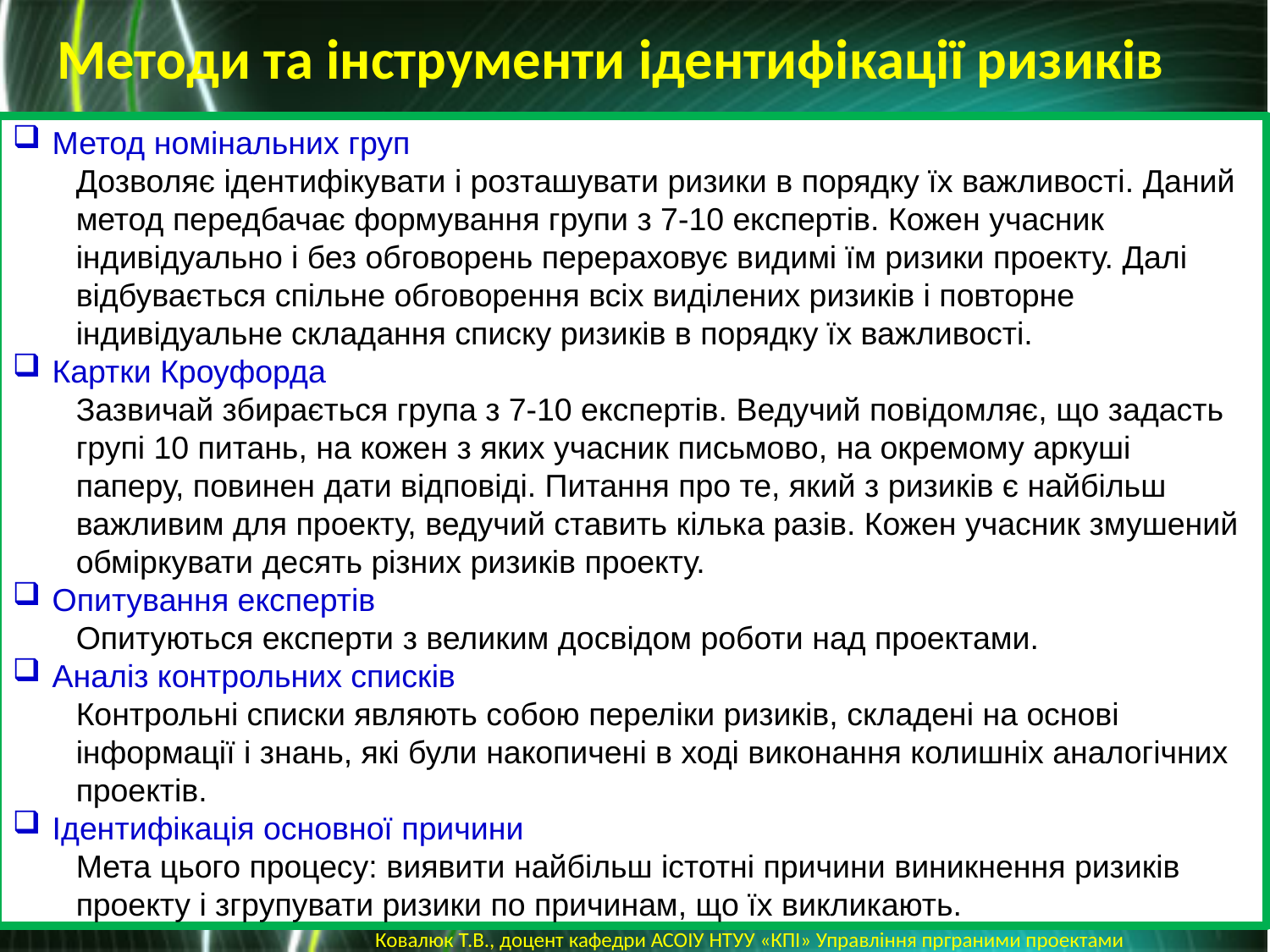

Методи та інструменти ідентифікації ризиків
Метод номінальних груп
Дозволяє ідентифікувати і розташувати ризики в порядку їх важливості. Даний метод передбачає формування групи з 7-10 експертів. Кожен учасник індивідуально і без обговорень перераховує видимі їм ризики проекту. Далі відбувається спільне обговорення всіх виділених ризиків і повторне індивідуальне складання списку ризиків в порядку їх важливості.
Картки Кроуфорда
Зазвичай збирається група з 7-10 експертів. Ведучий повідомляє, що задасть групі 10 питань, на кожен з яких учасник письмово, на окремому аркуші паперу, повинен дати відповіді. Питання про те, який з ризиків є найбільш важливим для проекту, ведучий ставить кілька разів. Кожен учасник змушений обміркувати десять різних ризиків проекту.
Опитування експертів
Опитуються експерти з великим досвідом роботи над проектами.
Аналіз контрольних списків
Контрольні списки являють собою переліки ризиків, складені на основі інформації і знань, які були накопичені в ході виконання колишніх аналогічних проектів.
Ідентифікація основної причини
Мета цього процесу: виявити найбільш істотні причини виникнення ризиків проекту і згрупувати ризики по причинам, що їх викликають.